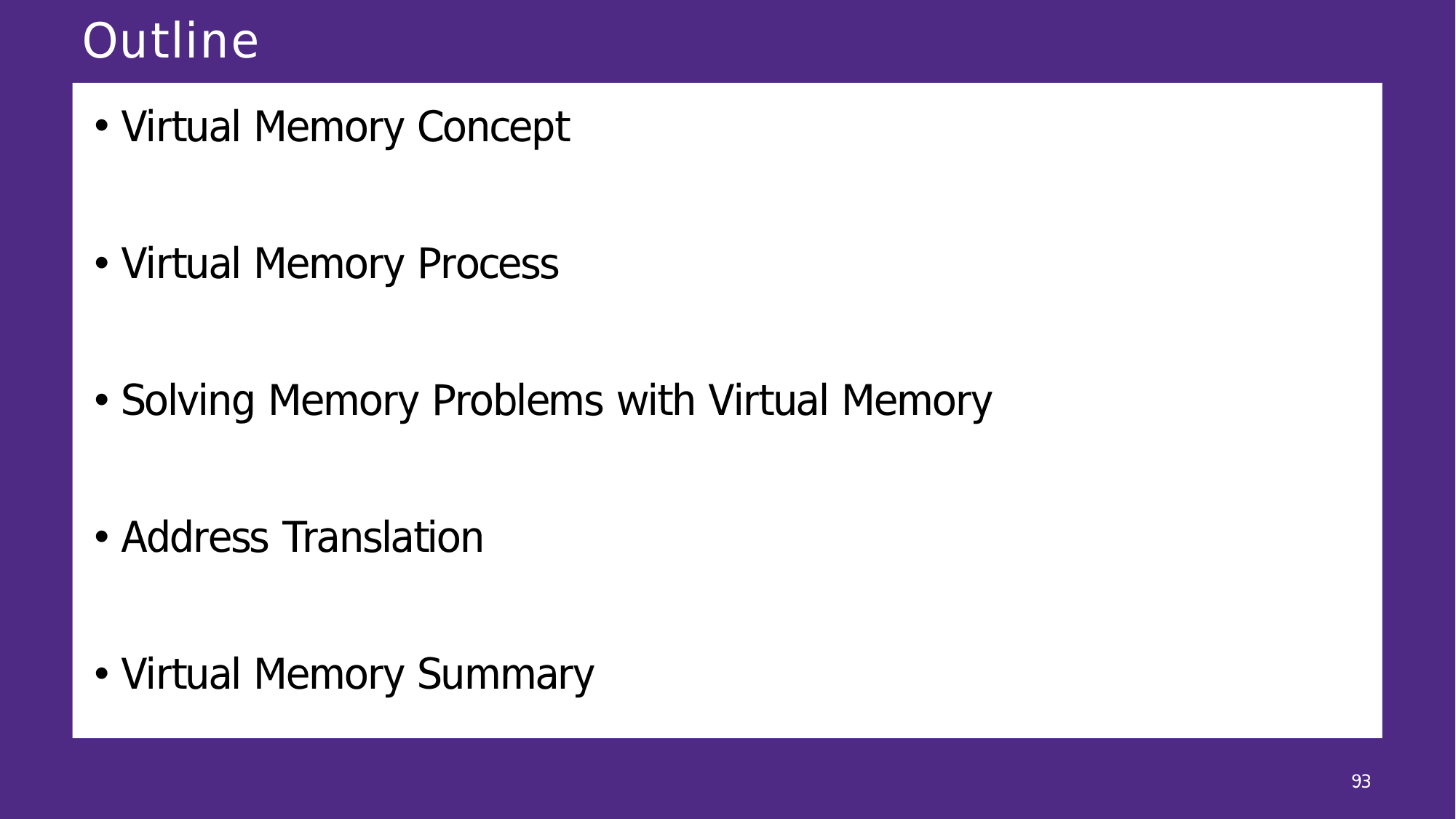

# Outline
Virtual Memory Concept

Virtual Memory Process

Solving Memory Problems with Virtual Memory

Address Translation

Virtual Memory Summary

93